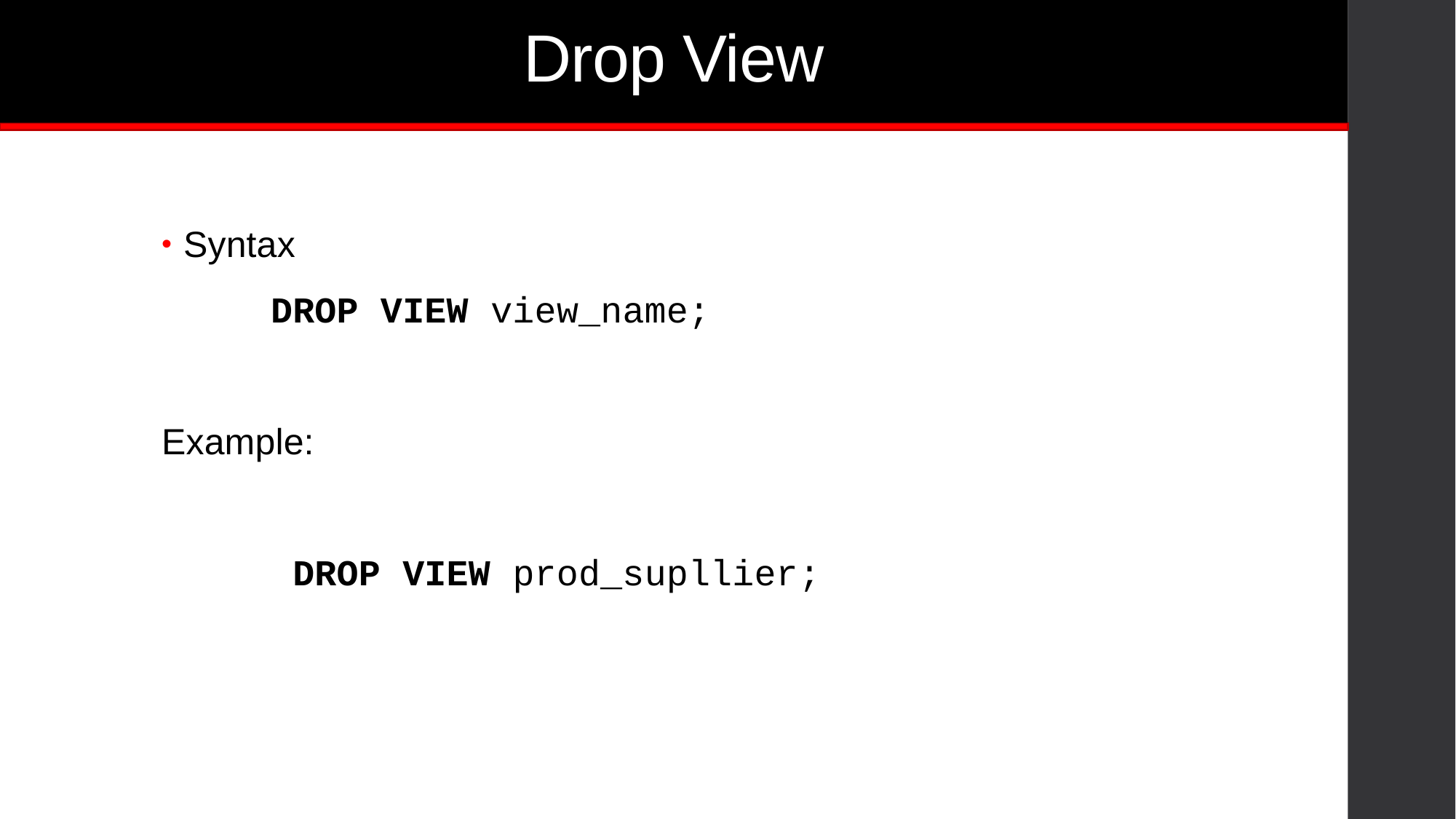

# Drop View
Syntax
	DROP VIEW view_name;

Example:

	 DROP VIEW prod_supllier;